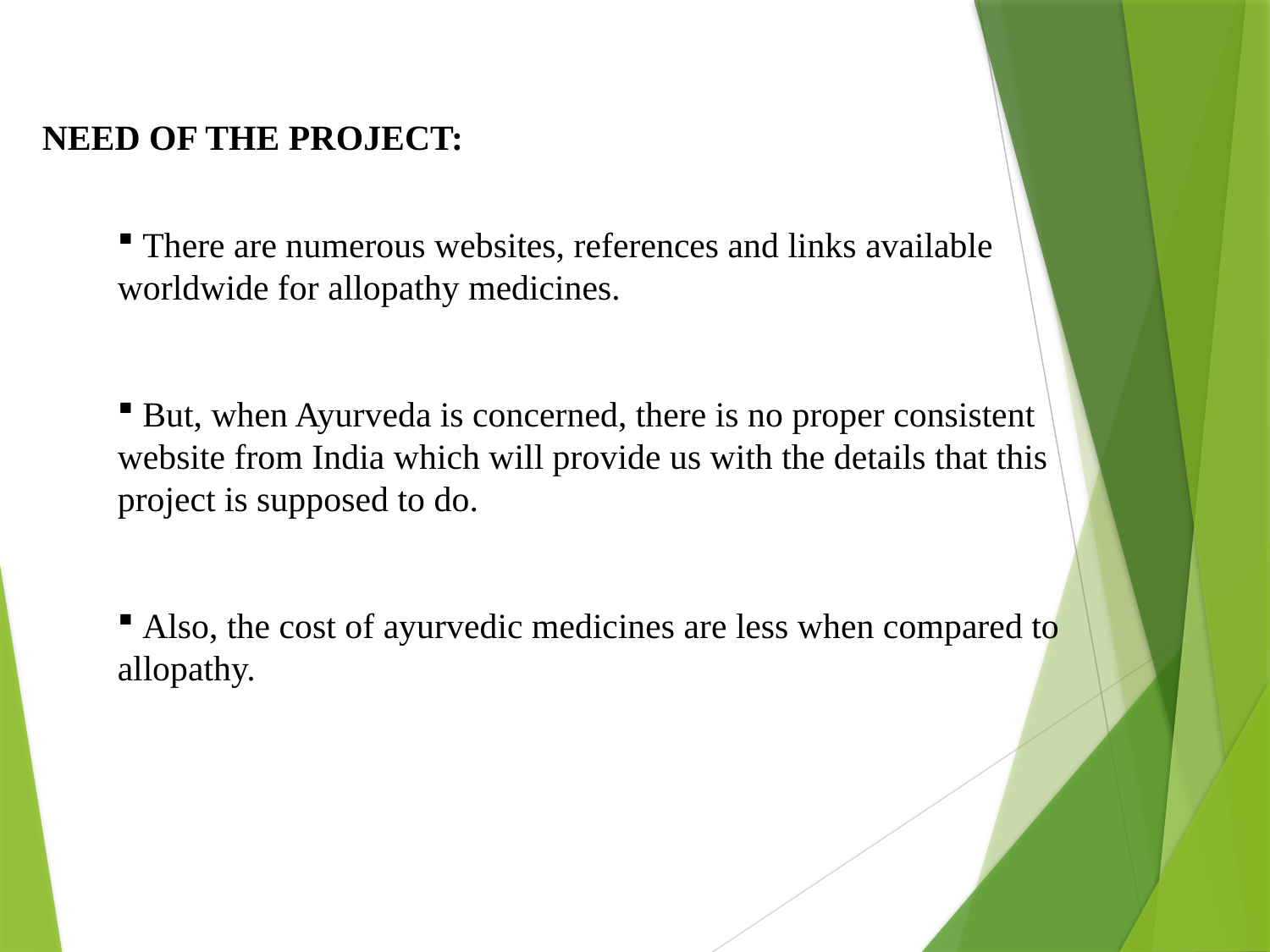

NEED OF THE PROJECT:
 There are numerous websites, references and links available worldwide for allopathy medicines.

 But, when Ayurveda is concerned, there is no proper consistent website from India which will provide us with the details that this project is supposed to do.

 Also, the cost of ayurvedic medicines are less when compared to allopathy.